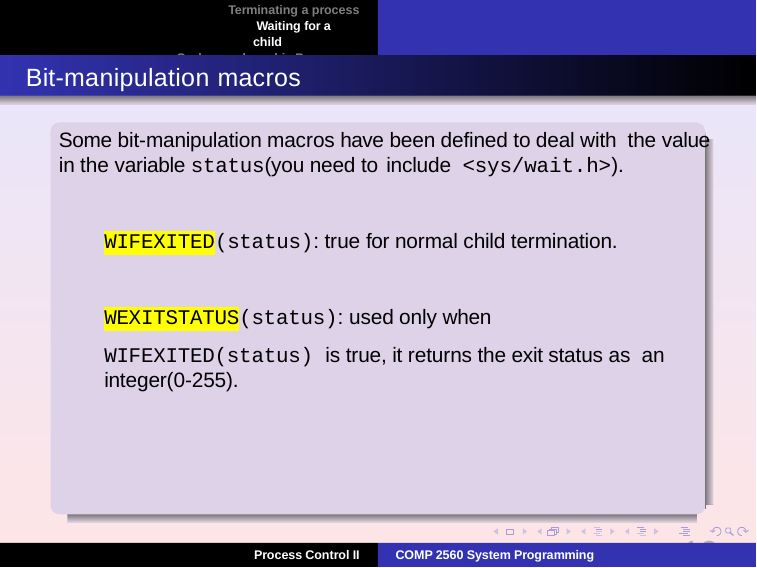

Terminating a process  Waiting for a child
Orphan and zombie Processes

Bit-manipulation macros

Some bit-manipulation macros have been defined to deal with  the value in the variable status(you need to include  <sys/wait.h>).

WIFEXITED(status): true for normal child termination.

WEXITSTATUS(status): used only when
WIFEXITED(status) is true, it returns the exit status as  an integer(0-255).

12

Process Control II
COMP 2560 System Programming